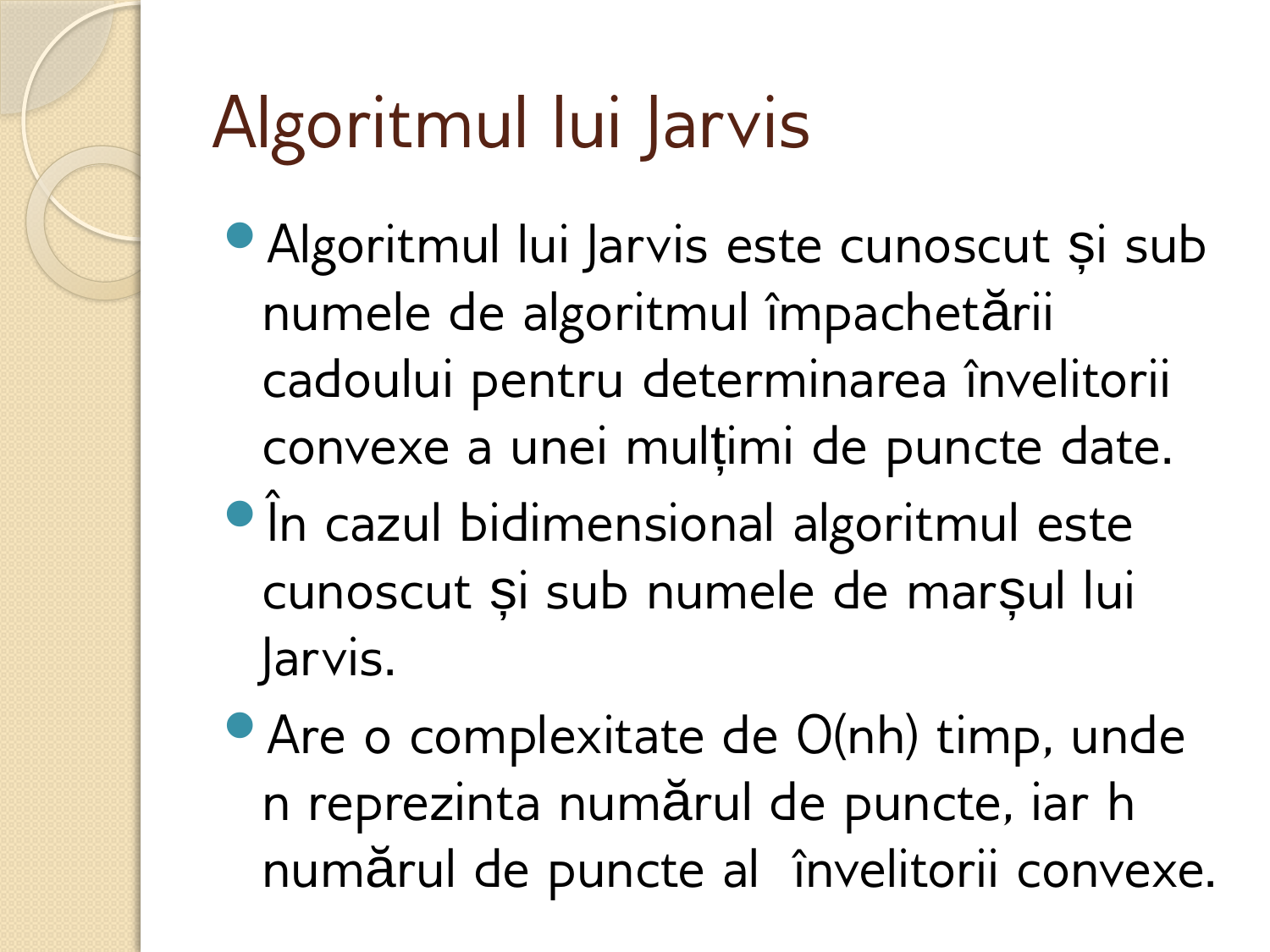

# Algoritmul lui Jarvis
Algoritmul lui Jarvis este cunoscut și sub numele de algoritmul împachetării cadoului pentru determinarea învelitorii convexe a unei mulțimi de puncte date.
În cazul bidimensional algoritmul este cunoscut și sub numele de marșul lui Jarvis.
Are o complexitate de O(nh) timp, unde n reprezinta numărul de puncte, iar h numărul de puncte al  învelitorii convexe.